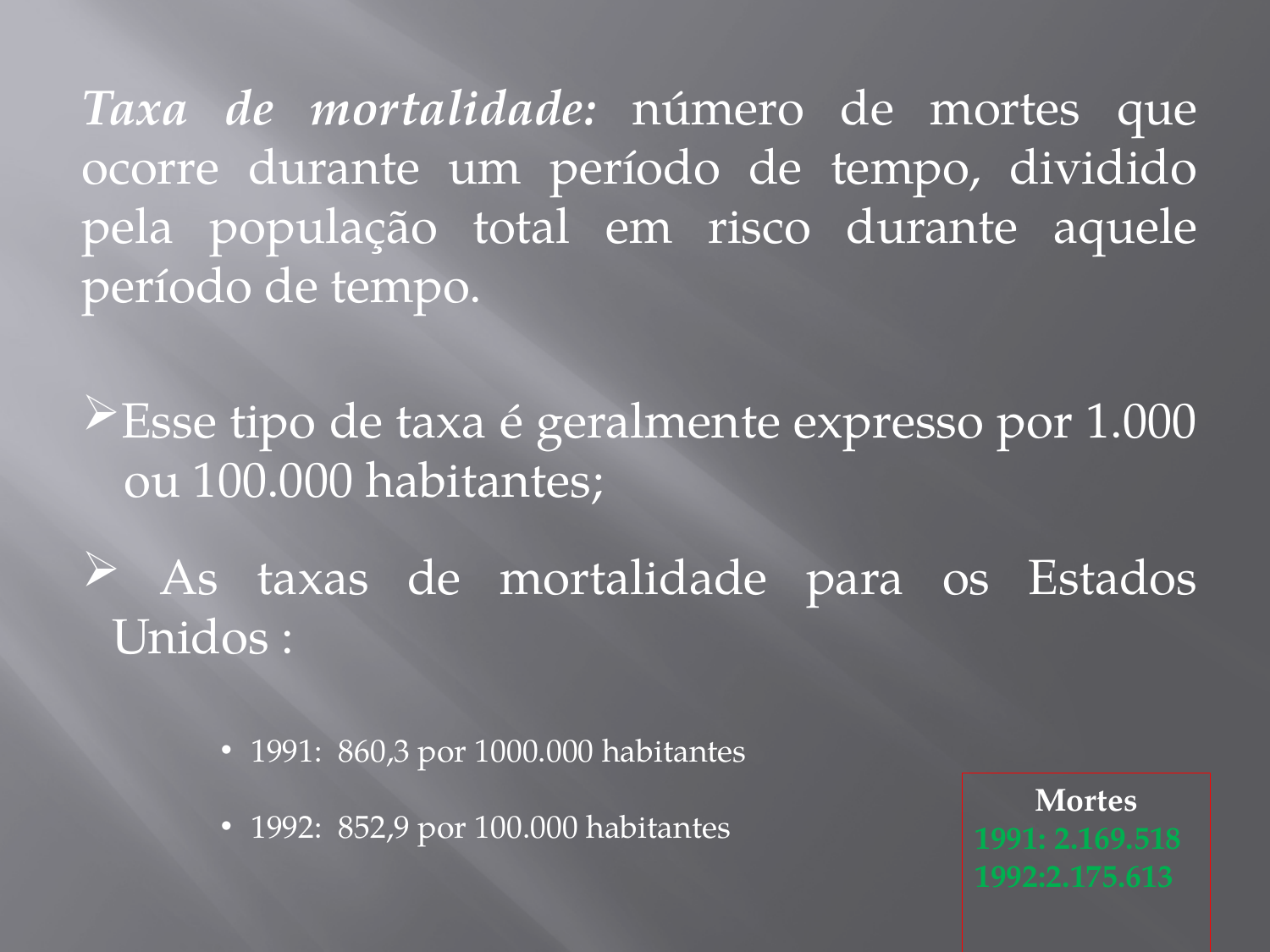

Taxa de mortalidade: número de mortes que ocorre durante um período de tempo, dividido pela população total em risco durante aquele período de tempo.

Esse tipo de taxa é geralmente expresso por 1.000  ou 100.000 habitantes;

 As taxas de mortalidade para os Estados Unidos :

1991:  860,3 por 1000.000 habitantes

1992:  852,9 por 100.000 habitantes
Mortes
1991: 2.169.518
1992:2.175.613